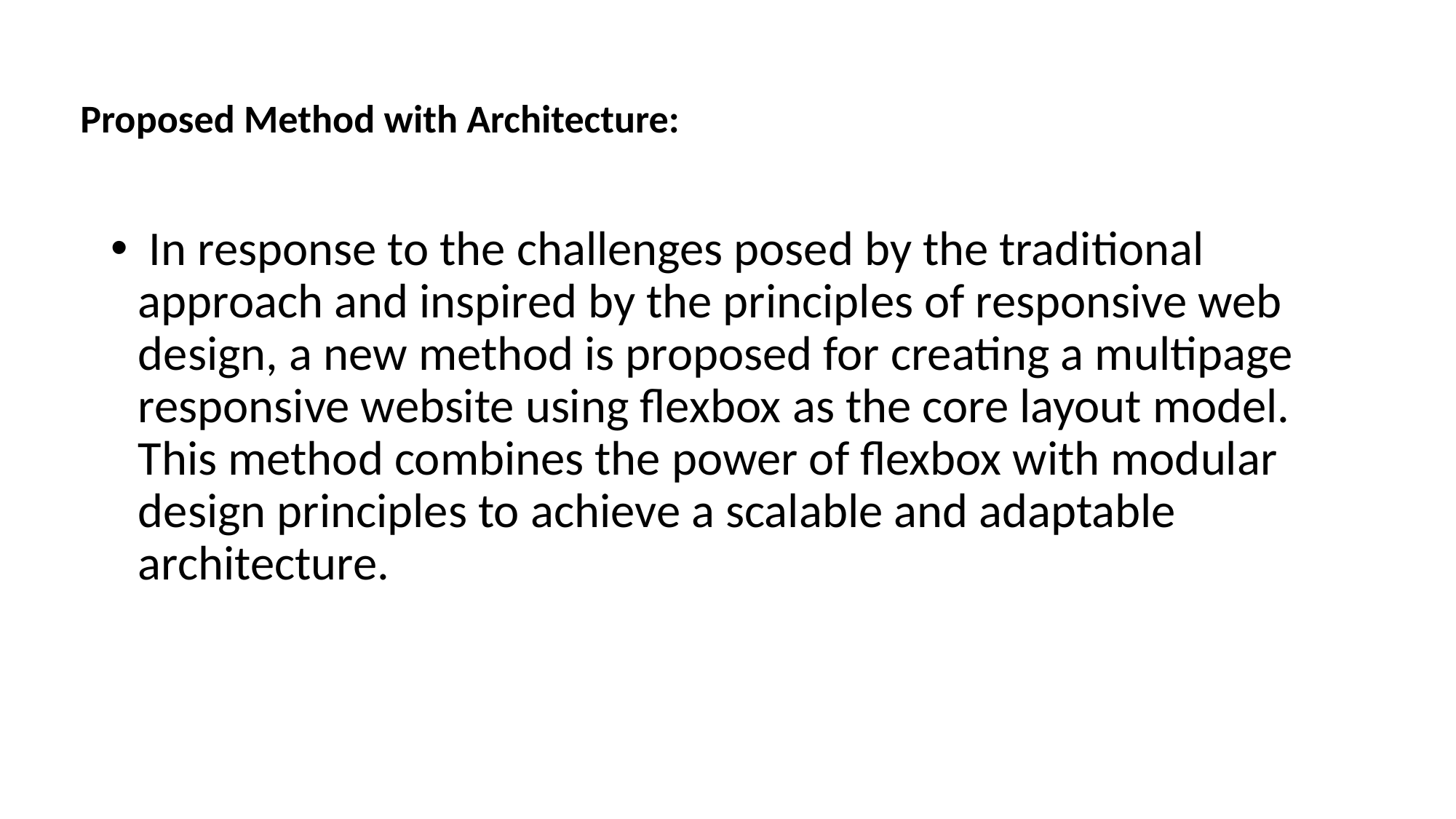

# Proposed Method with Architecture:
 In response to the challenges posed by the traditional approach and inspired by the principles of responsive web design, a new method is proposed for creating a multipage responsive website using flexbox as the core layout model. This method combines the power of flexbox with modular design principles to achieve a scalable and adaptable architecture.